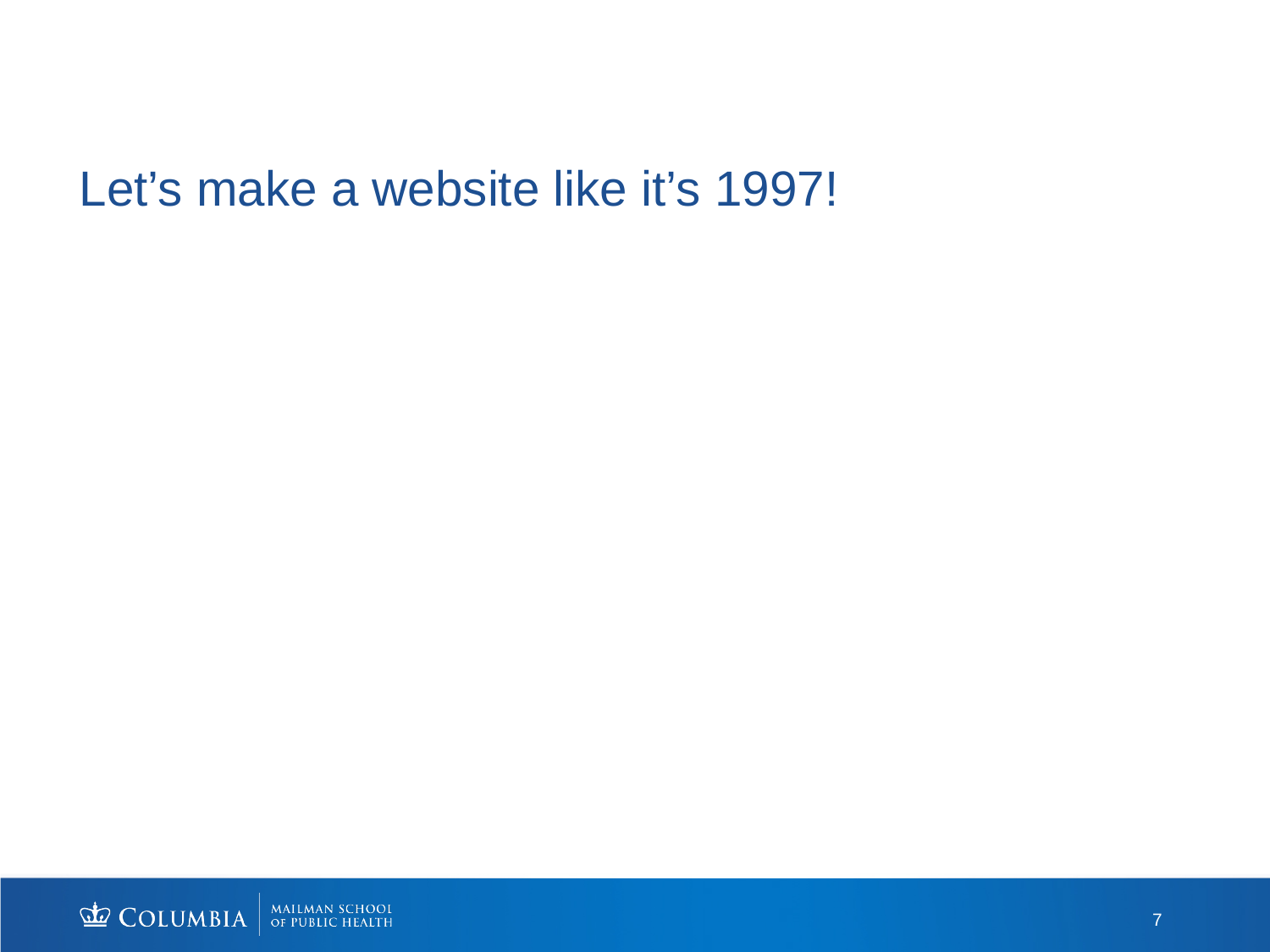

# Let’s make a website like it’s 1997!
7